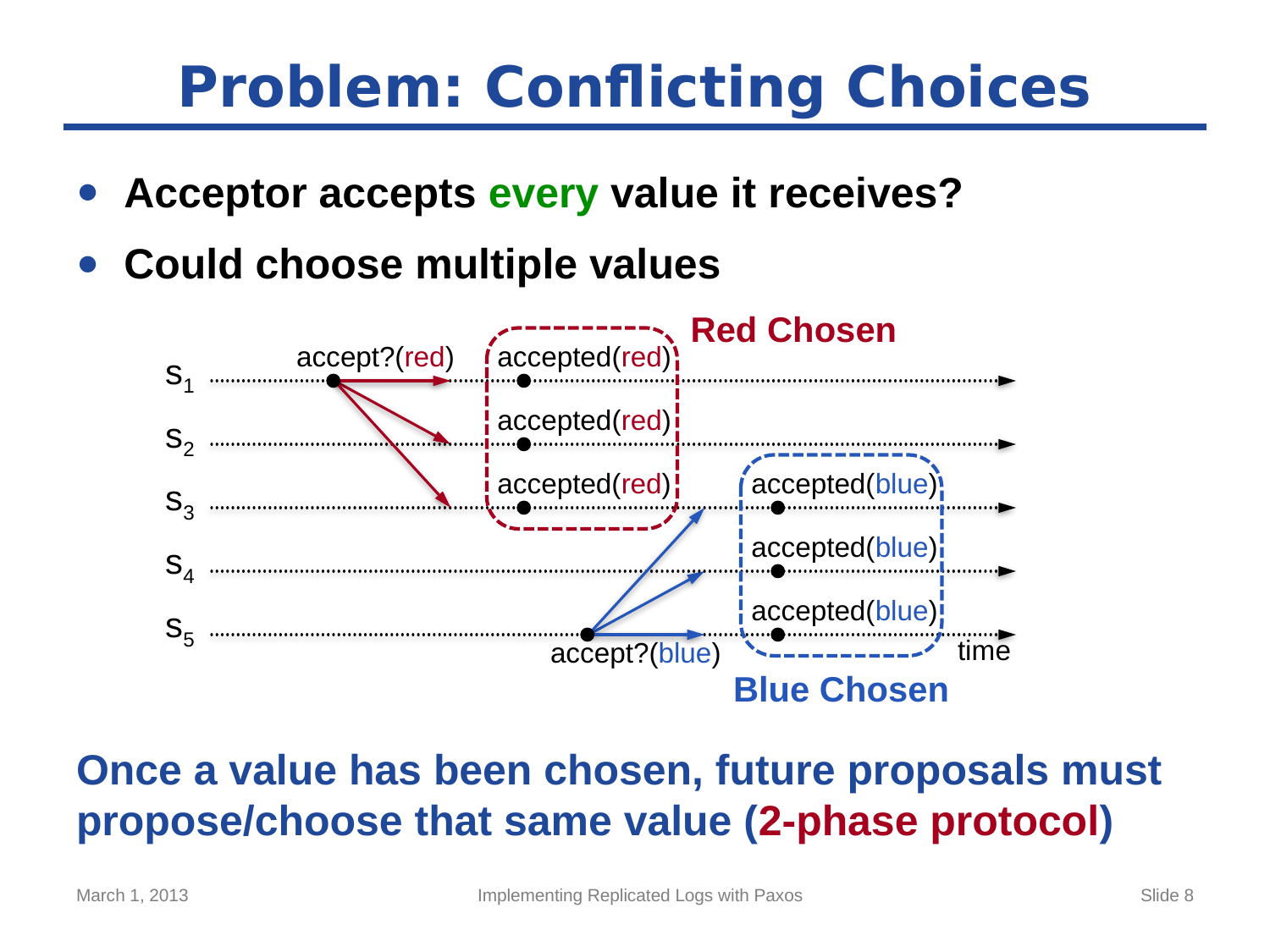

# Problem: Conflicting Choices
Acceptor accepts every value it receives?
Could choose multiple values

Once a value has been chosen, future proposals must propose/choose that same value (2-phase protocol)
Red Chosen

accept?(red)
accepted(red)
s1

accepted(red)
s2

accepted(red)
accepted(blue)
s3

accepted(blue)
s4

accepted(blue)
s5

time
accept?(blue)
Blue Chosen
March 1, 2013
Implementing Replicated Logs with Paxos
Slide 8